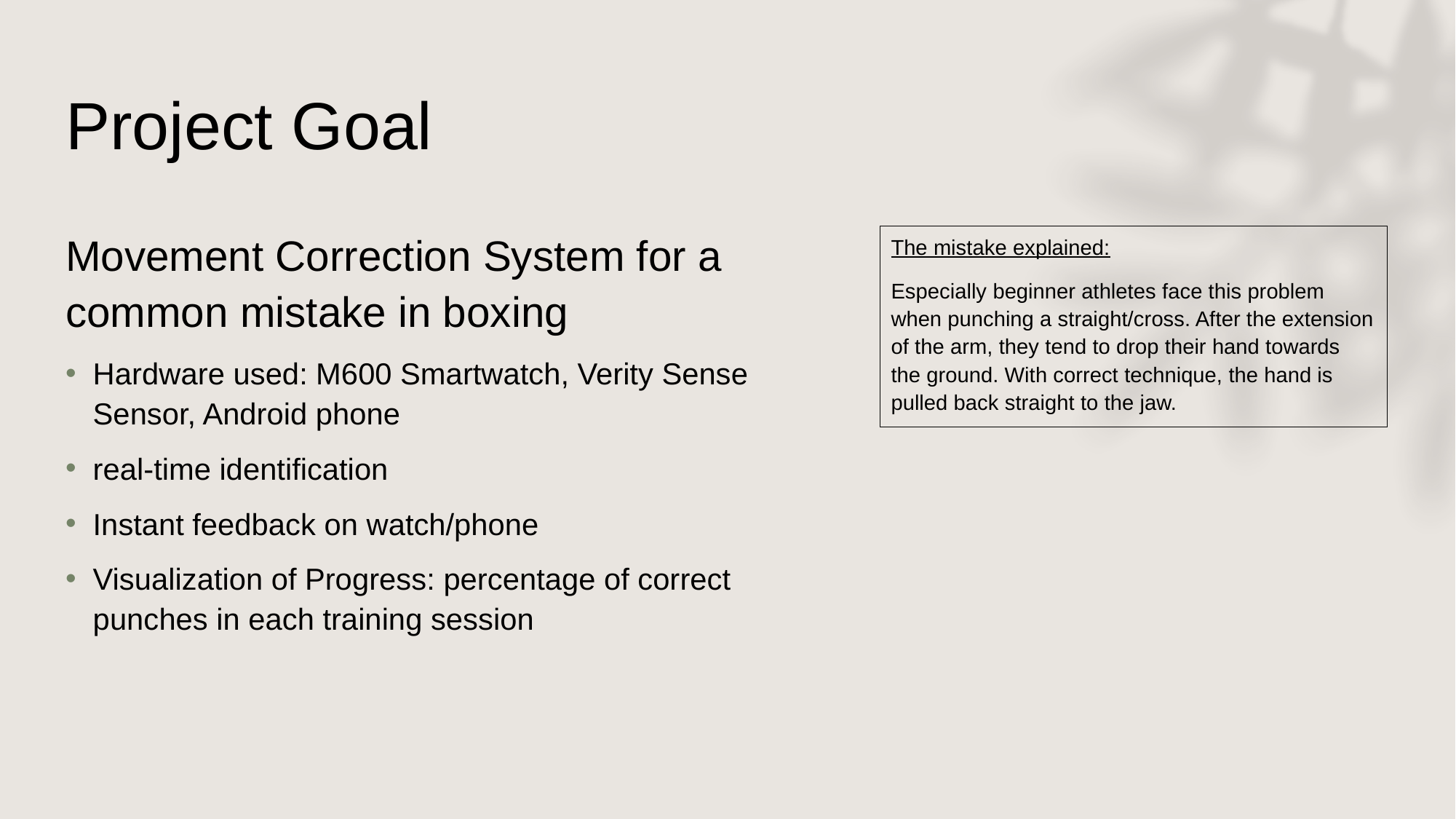

# Project Goal
Movement Correction System for a common mistake in boxing
Hardware used: M600 Smartwatch, Verity Sense Sensor, Android phone
real-time identification
Instant feedback on watch/phone
Visualization of Progress: percentage of correct punches in each training session

The mistake explained:
Especially beginner athletes face this problem when punching a straight/cross. After the extension of the arm, they tend to drop their hand towards the ground. With correct technique, the hand is pulled back straight to the jaw.